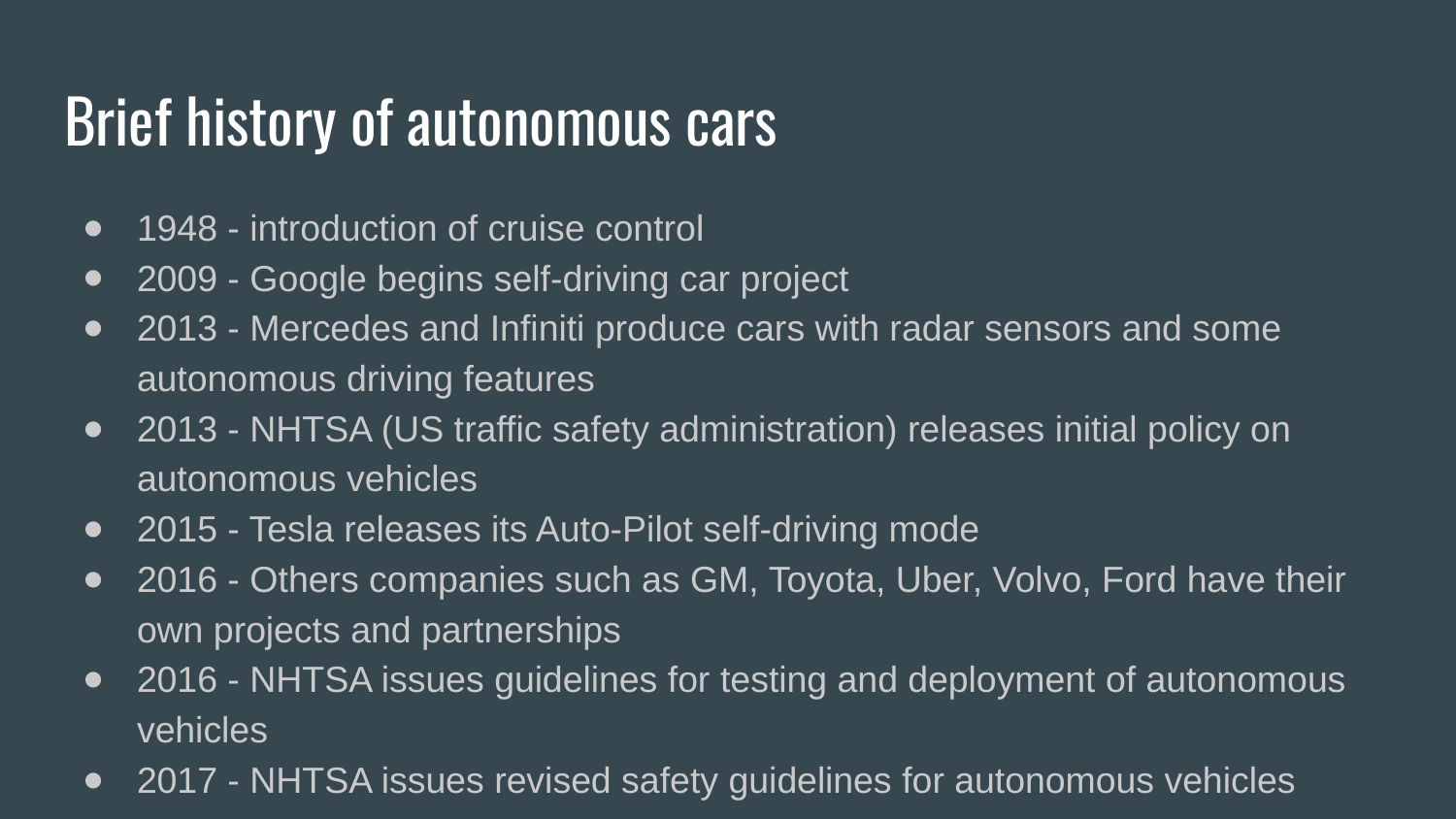

# Brief history of autonomous cars
1948 - introduction of cruise control
2009 - Google begins self-driving car project
2013 - Mercedes and Infiniti produce cars with radar sensors and some autonomous driving features
2013 - NHTSA (US traffic safety administration) releases initial policy on autonomous vehicles
2015 - Tesla releases its Auto-Pilot self-driving mode
2016 - Others companies such as GM, Toyota, Uber, Volvo, Ford have their own projects and partnerships
2016 - NHTSA issues guidelines for testing and deployment of autonomous vehicles
2017 - NHTSA issues revised safety guidelines for autonomous vehicles